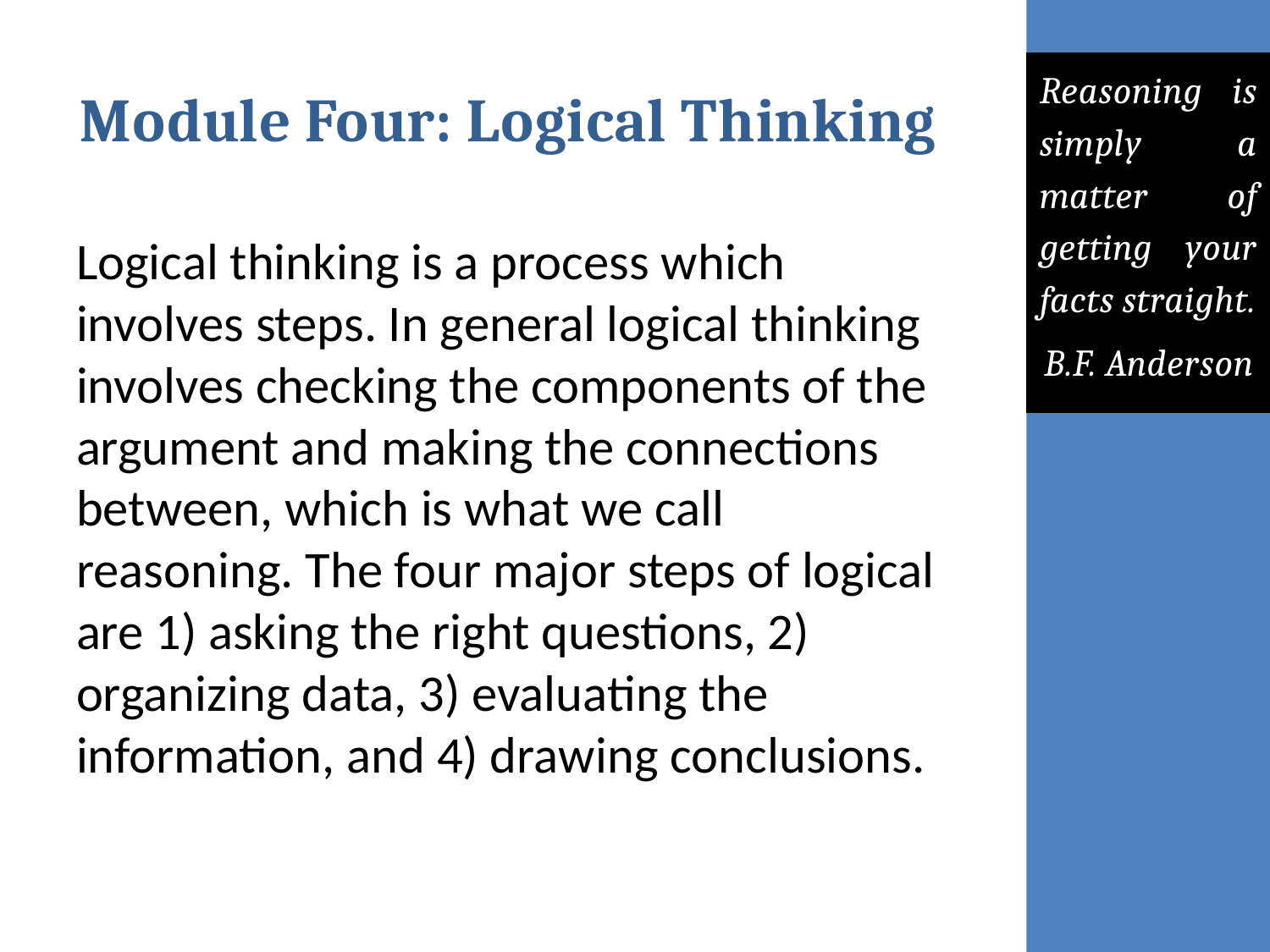

# Module Four: Logical Thinking
Reasoning is simply a matter of getting your facts straight.
B.F. Anderson

Logical thinking is a process which involves steps. In general logical thinking involves checking the components of the argument and making the connections between, which is what we call reasoning. The four major steps of logical are 1) asking the right questions, 2) organizing data, 3) evaluating the information, and 4) drawing conclusions.